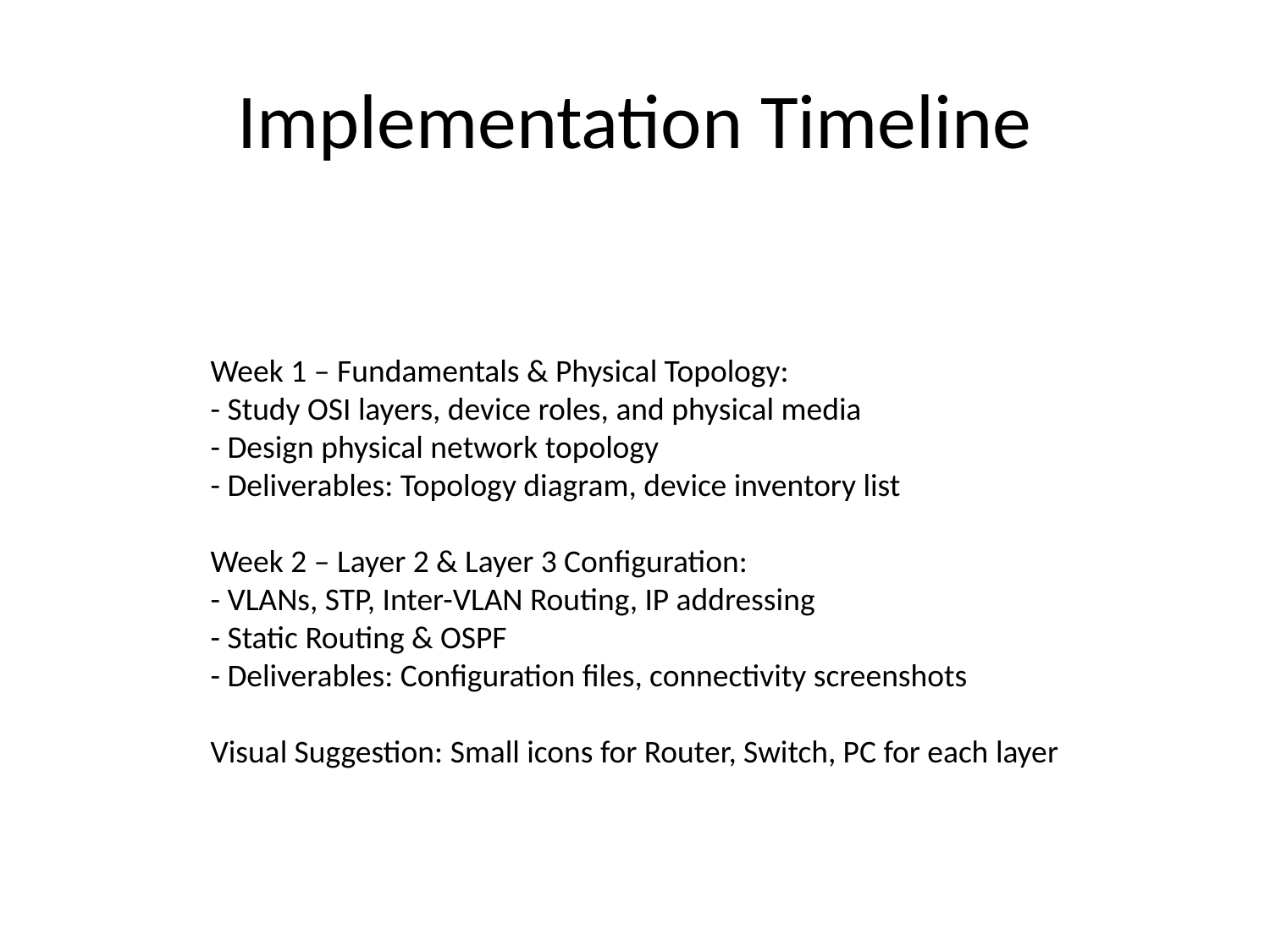

# Implementation Timeline
Week 1 – Fundamentals & Physical Topology:
- Study OSI layers, device roles, and physical media
- Design physical network topology
- Deliverables: Topology diagram, device inventory list

Week 2 – Layer 2 & Layer 3 Configuration:
- VLANs, STP, Inter-VLAN Routing, IP addressing
- Static Routing & OSPF
- Deliverables: Configuration files, connectivity screenshots

Visual Suggestion: Small icons for Router, Switch, PC for each layer